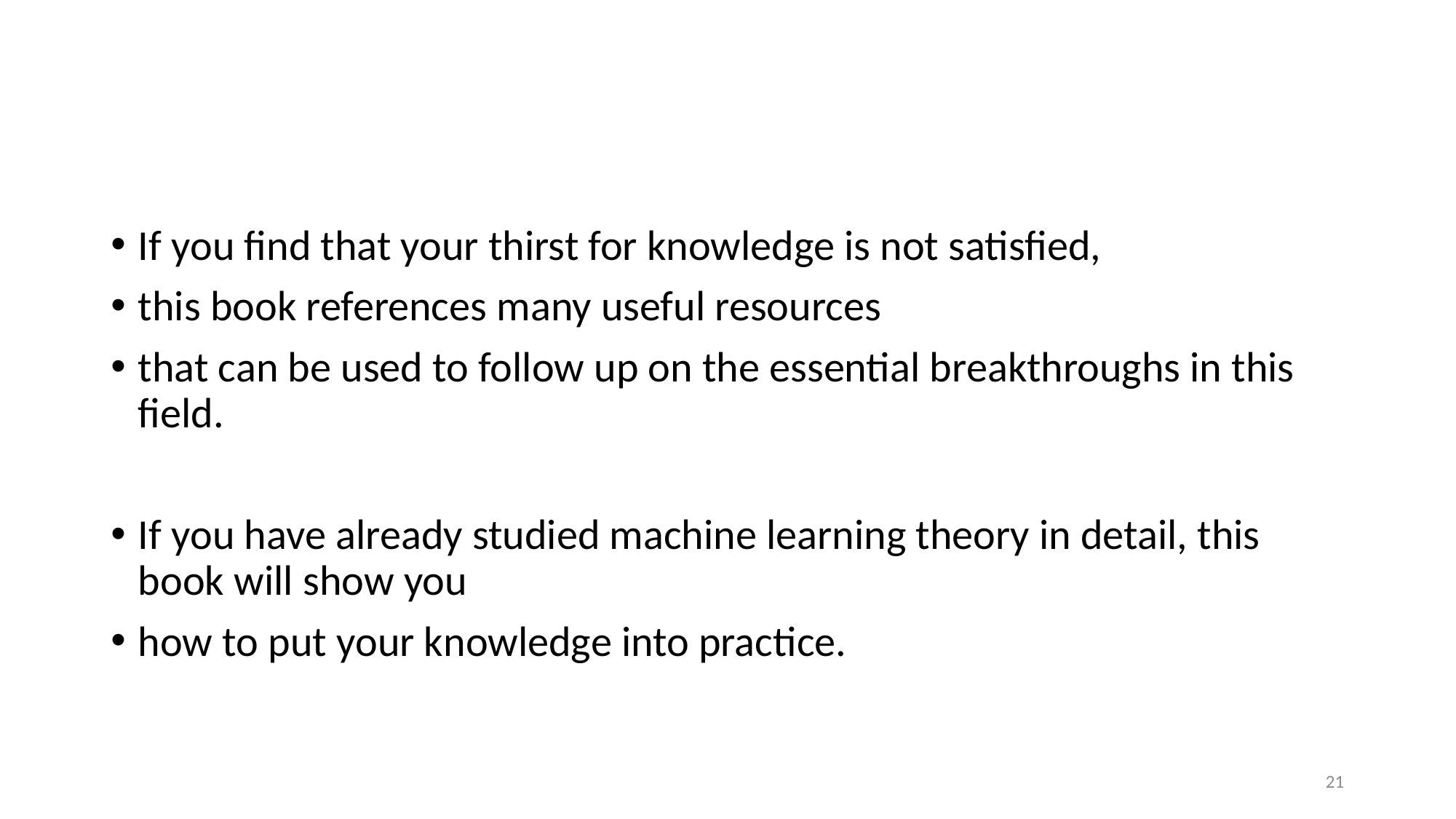

#
If you find that your thirst for knowledge is not satisfied,
this book references many useful resources
that can be used to follow up on the essential breakthroughs in this field.

If you have already studied machine learning theory in detail, this book will show you
how to put your knowledge into practice.
21